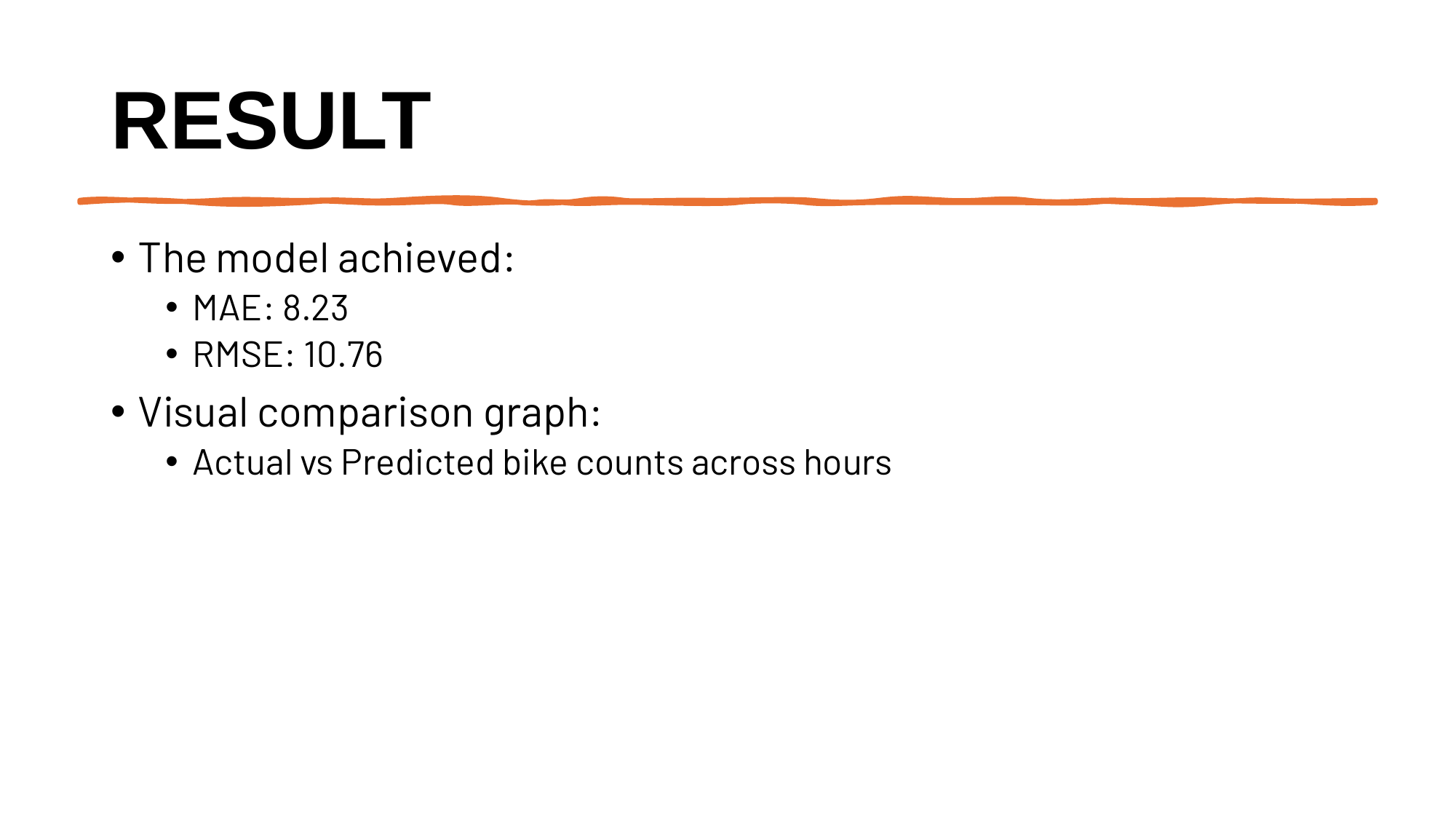

# Result

The model achieved:
MAE: 8.23
RMSE: 10.76
Visual comparison graph:
Actual vs Predicted bike counts across hours